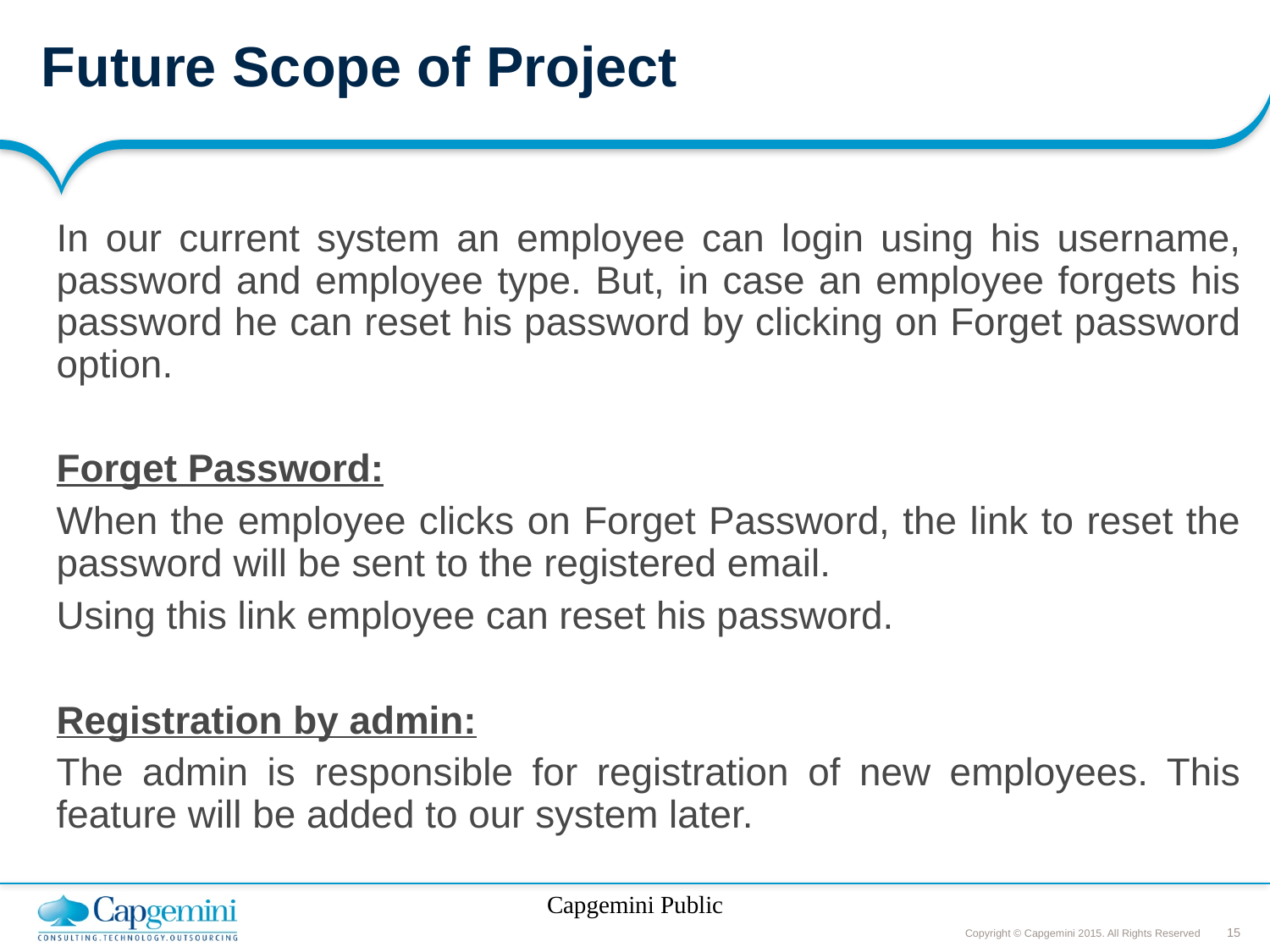

# Future Scope of Project
In our current system an employee can login using his username, password and employee type. But, in case an employee forgets his password he can reset his password by clicking on Forget password option.

Forget Password:
When the employee clicks on Forget Password, the link to reset the password will be sent to the registered email.
Using this link employee can reset his password.

Registration by admin:
The admin is responsible for registration of new employees. This feature will be added to our system later.

Capgemini Public